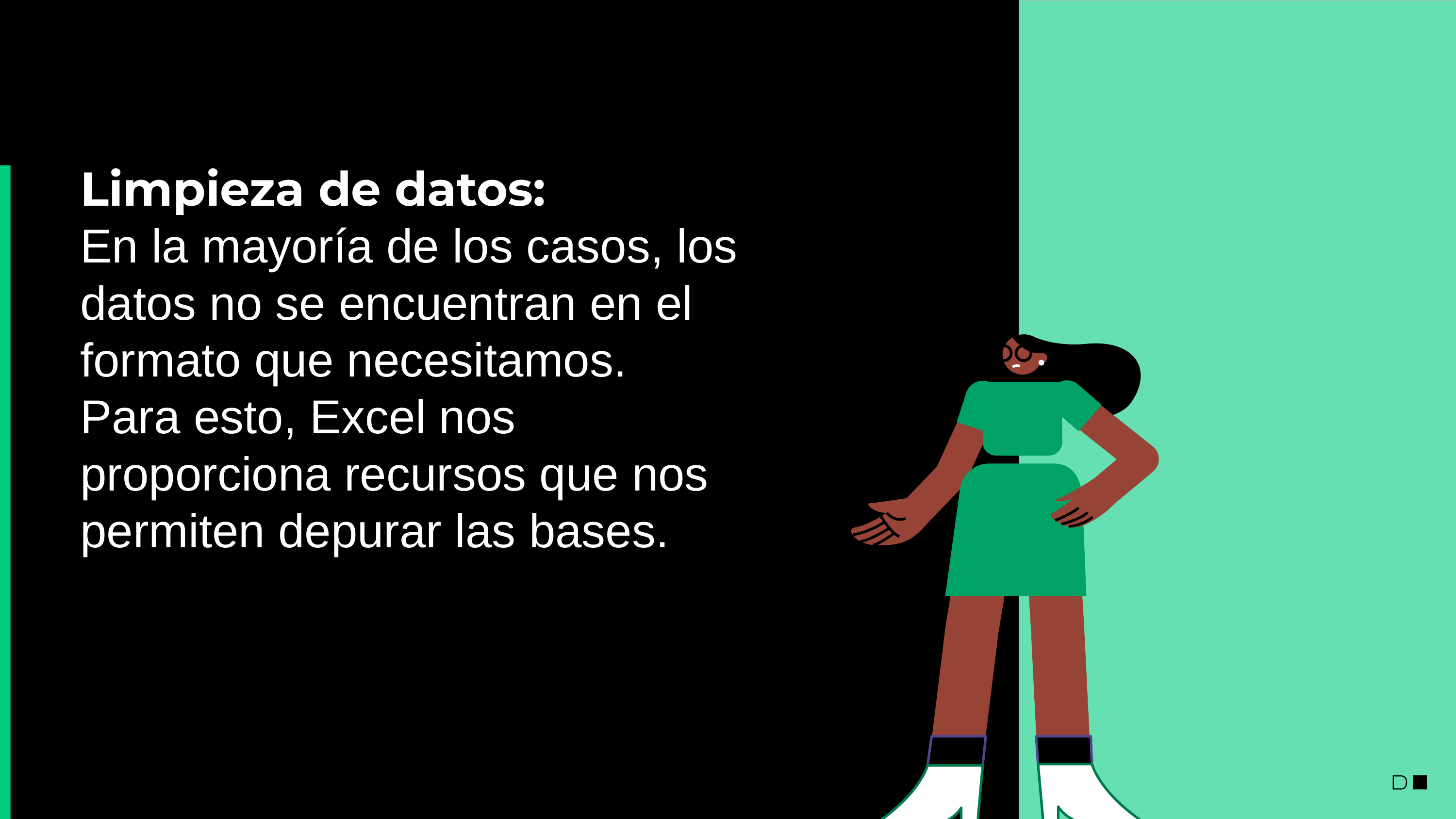

# Limpieza de datos:
En la mayoría de los casos, los datos no se encuentran en el formato que necesitamos.
Para esto, Excel nos proporciona recursos que nos permiten depurar las bases.

Limpieza de datos:
En la mayoría de los casos, los datos no se encuentran tal cual los necesitamos.